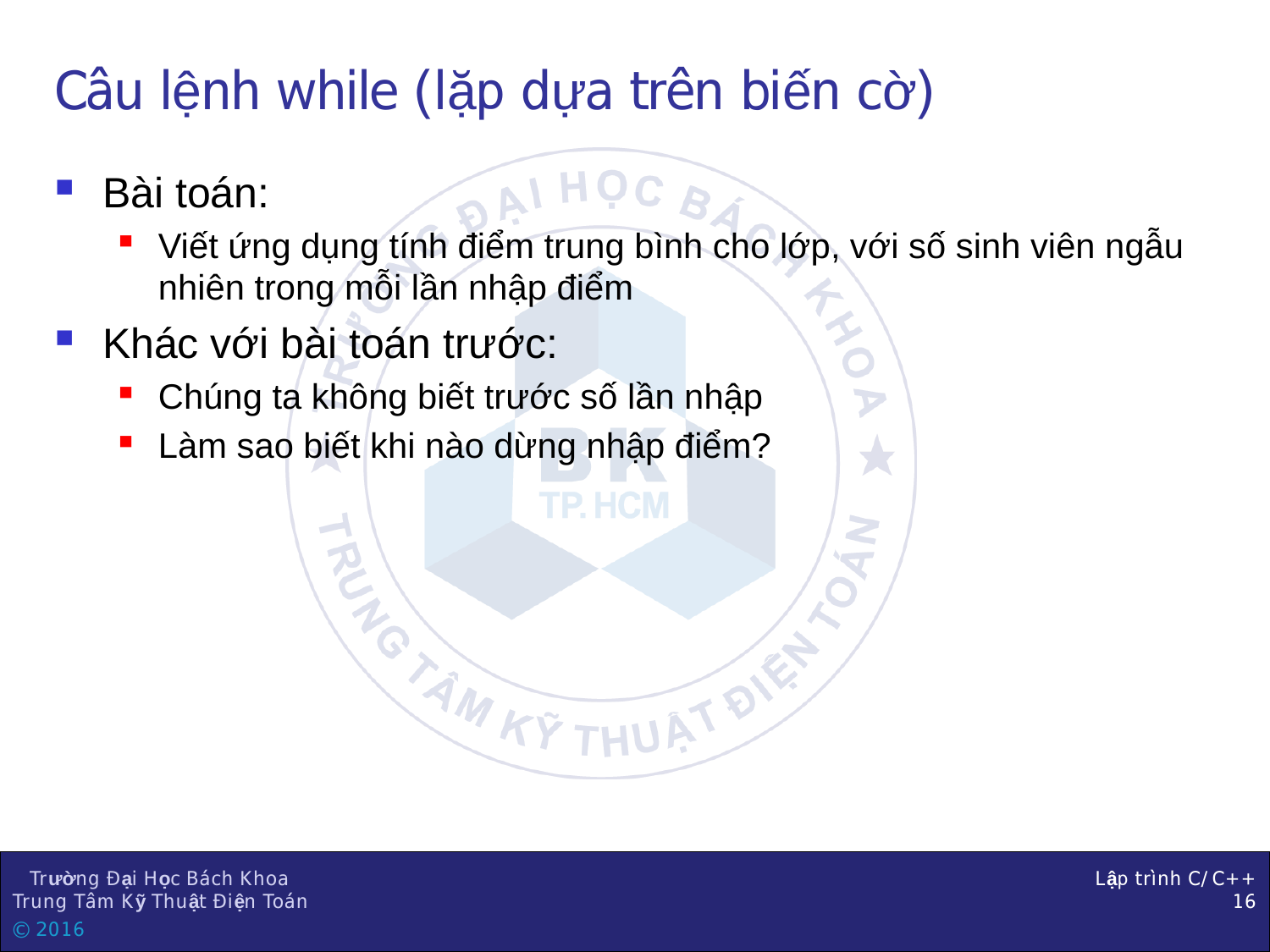

# Câu lệnh while (lặp dựa trên biến cờ)
Bài toán:
Viết ứng dụng tính điểm trung bình cho lớp, với số sinh viên ngẫu nhiên trong mỗi lần nhập điểm
Khác với bài toán trước:
Chúng ta không biết trước số lần nhập
Làm sao biết khi nào dừng nhập điểm?